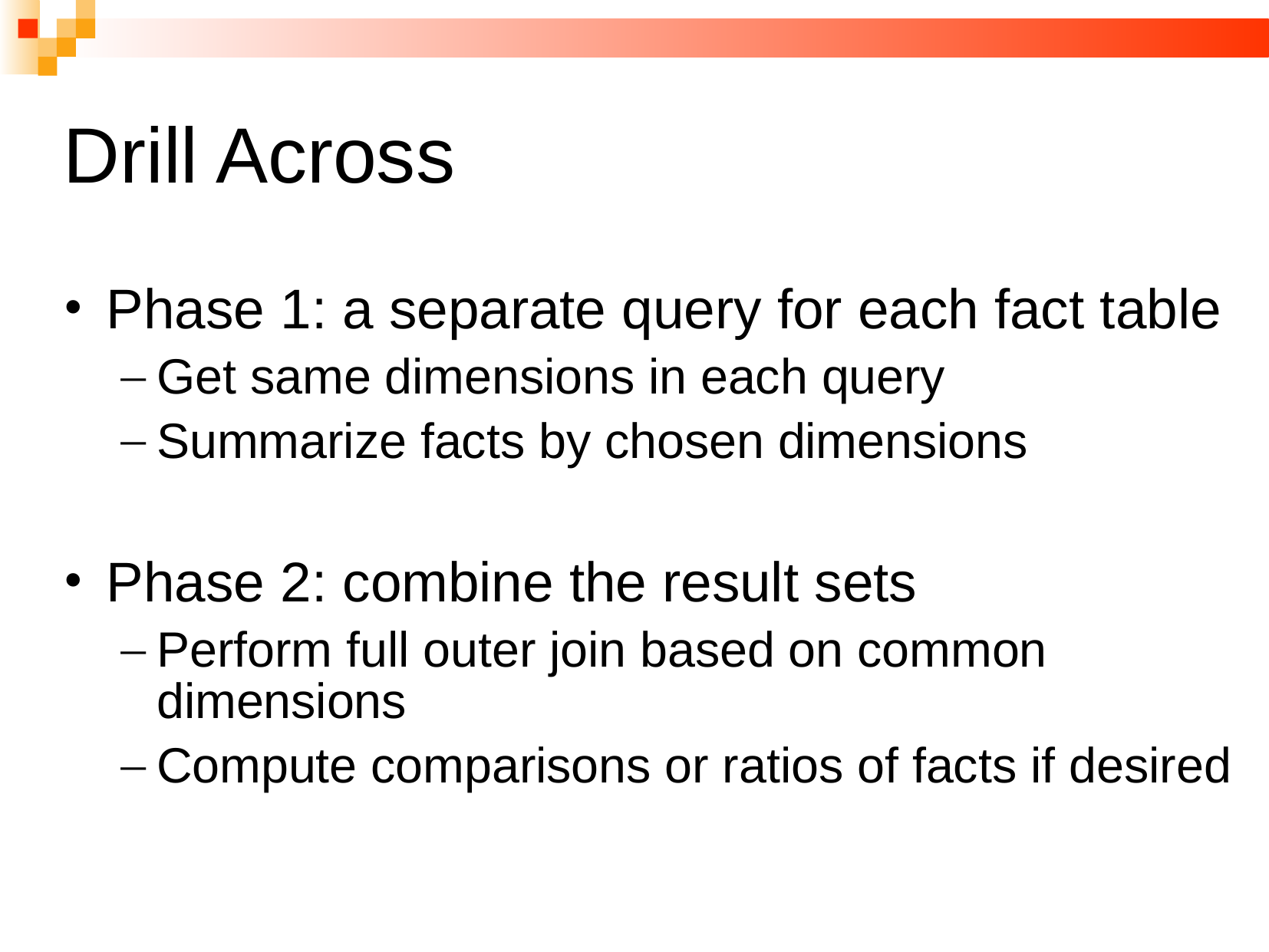

# Drill Across
Phase 1: a separate query for each fact table
Get same dimensions in each query
Summarize facts by chosen dimensions

Phase 2: combine the result sets
Perform full outer join based on common dimensions
Compute comparisons or ratios of facts if desired